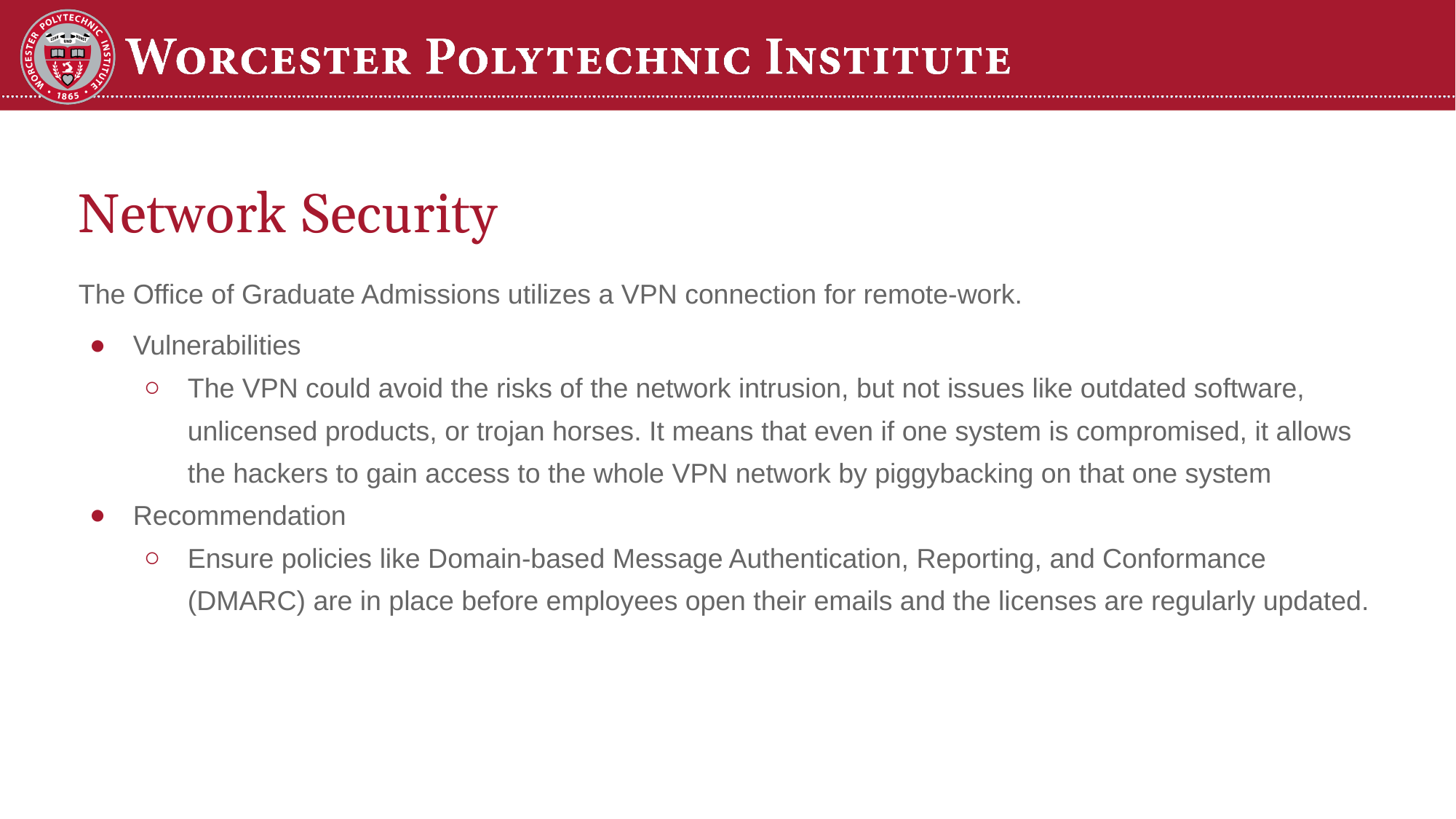

# Network Security
The Office of Graduate Admissions utilizes a VPN connection for remote-work.
Vulnerabilities
The VPN could avoid the risks of the network intrusion, but not issues like outdated software, unlicensed products, or trojan horses. It means that even if one system is compromised, it allows the hackers to gain access to the whole VPN network by piggybacking on that one system
Recommendation
Ensure policies like Domain-based Message Authentication, Reporting, and Conformance (DMARC) are in place before employees open their emails and the licenses are regularly updated.